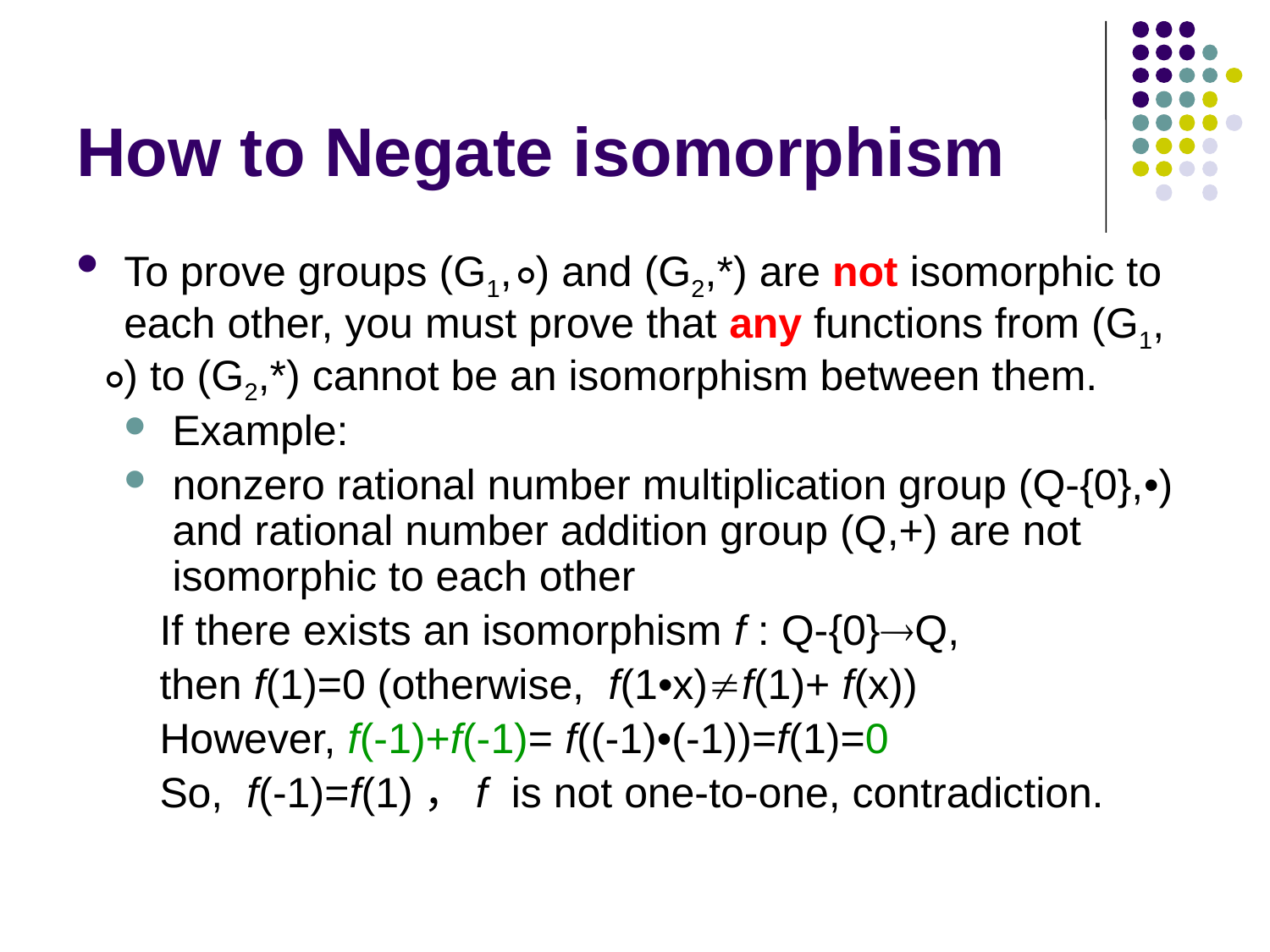

# How to Negate isomorphism
To prove groups (G1,  ⃘) and (G2,*) are not isomorphic to each other, you must prove that any functions from (G1,  ⃘) to (G2,*) cannot be an isomorphism between them.
Example:
nonzero rational number multiplication group (Q-{0},•) and rational number addition group (Q,+) are not isomorphic to each other
   If there exists an isomorphism f : Q-{0}→Q,
   then f(1)=0 (otherwise,  f(1•x)≠f(1)+ f(x))
   However, f(-1)+f(-1)= f((-1)•(-1))=f(1)=0
   So,  f(-1)=f(1)，f  is not one-to-one, contradiction.